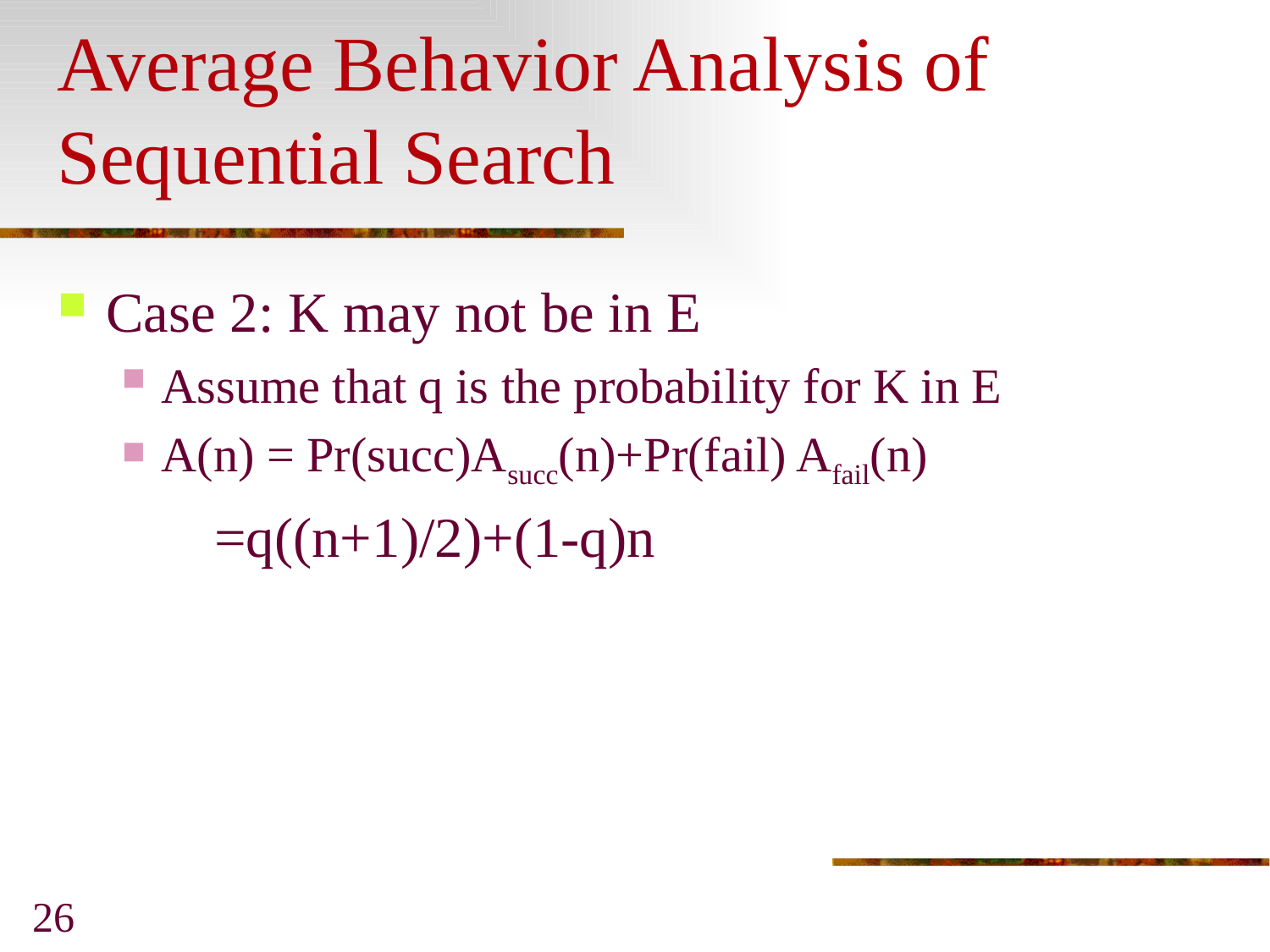

Case 2: K may not be in E
Assume that q is the probability for K in E
A(n) = Pr(succ)Asucc(n)+Pr(fail) Afail(n)
           =q((n+1)/2)+(1-q)n
Average Behavior Analysis of Sequential Search
26